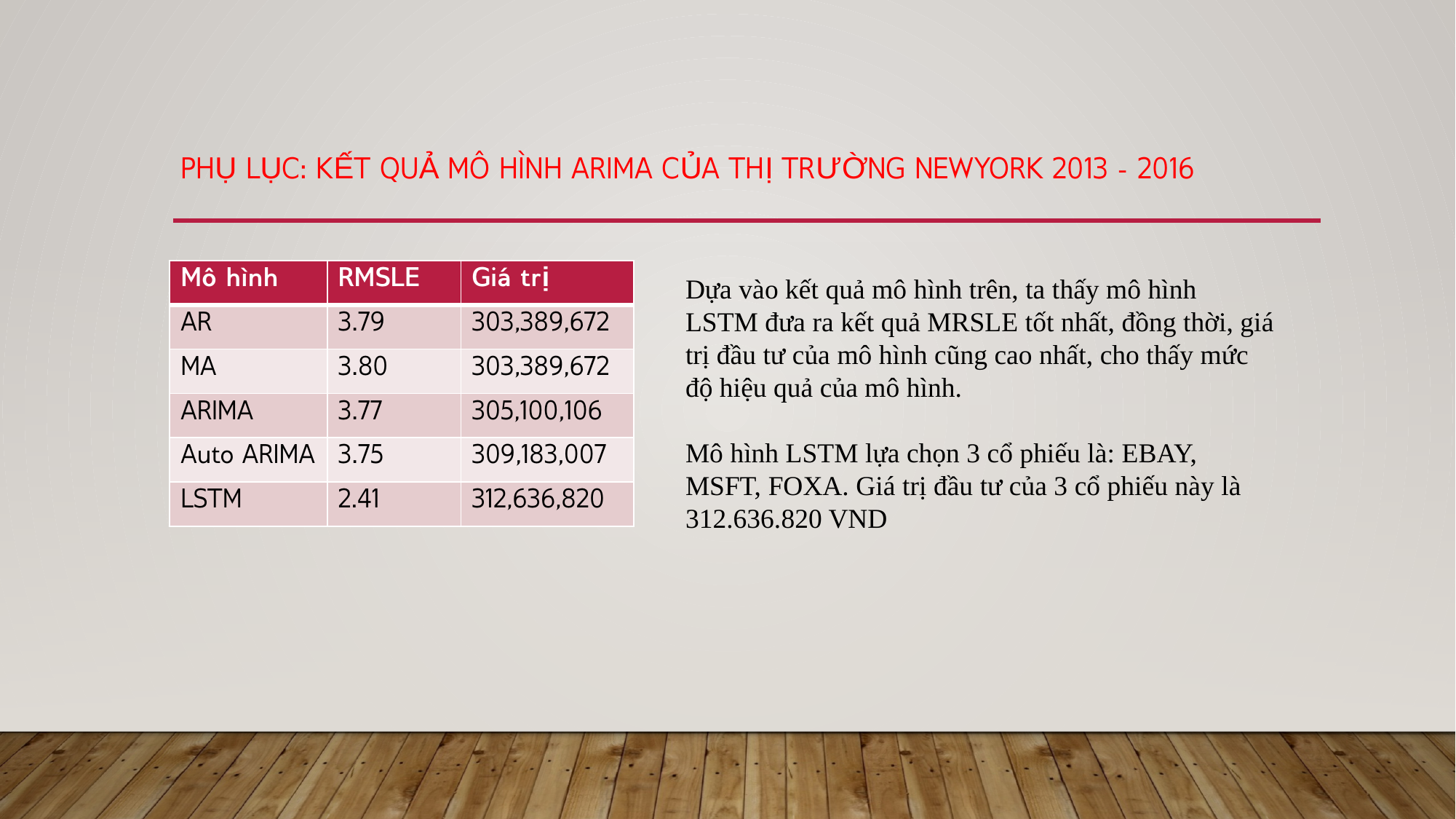

# PHỤ Lục: kết quả mô hình ARIMA của thị trường newyork 2013 - 2016
| Mô hình | RMSLE | Giá trị |
| --- | --- | --- |
| AR | 3.79 | 303,389,672 |
| MA | 3.80 | 303,389,672 |
| ARIMA | 3.77 | 305,100,106 |
| Auto ARIMA | 3.75 | 309,183,007 |
| LSTM | 2.41 | 312,636,820 |
Dựa vào kết quả mô hình trên, ta thấy mô hình LSTM đưa ra kết quả MRSLE tốt nhất, đồng thời, giá trị đầu tư của mô hình cũng cao nhất, cho thấy mức độ hiệu quả của mô hình.

Mô hình LSTM lựa chọn 3 cổ phiếu là: EBAY, MSFT, FOXA. Giá trị đầu tư của 3 cổ phiếu này là 312.636.820 VND